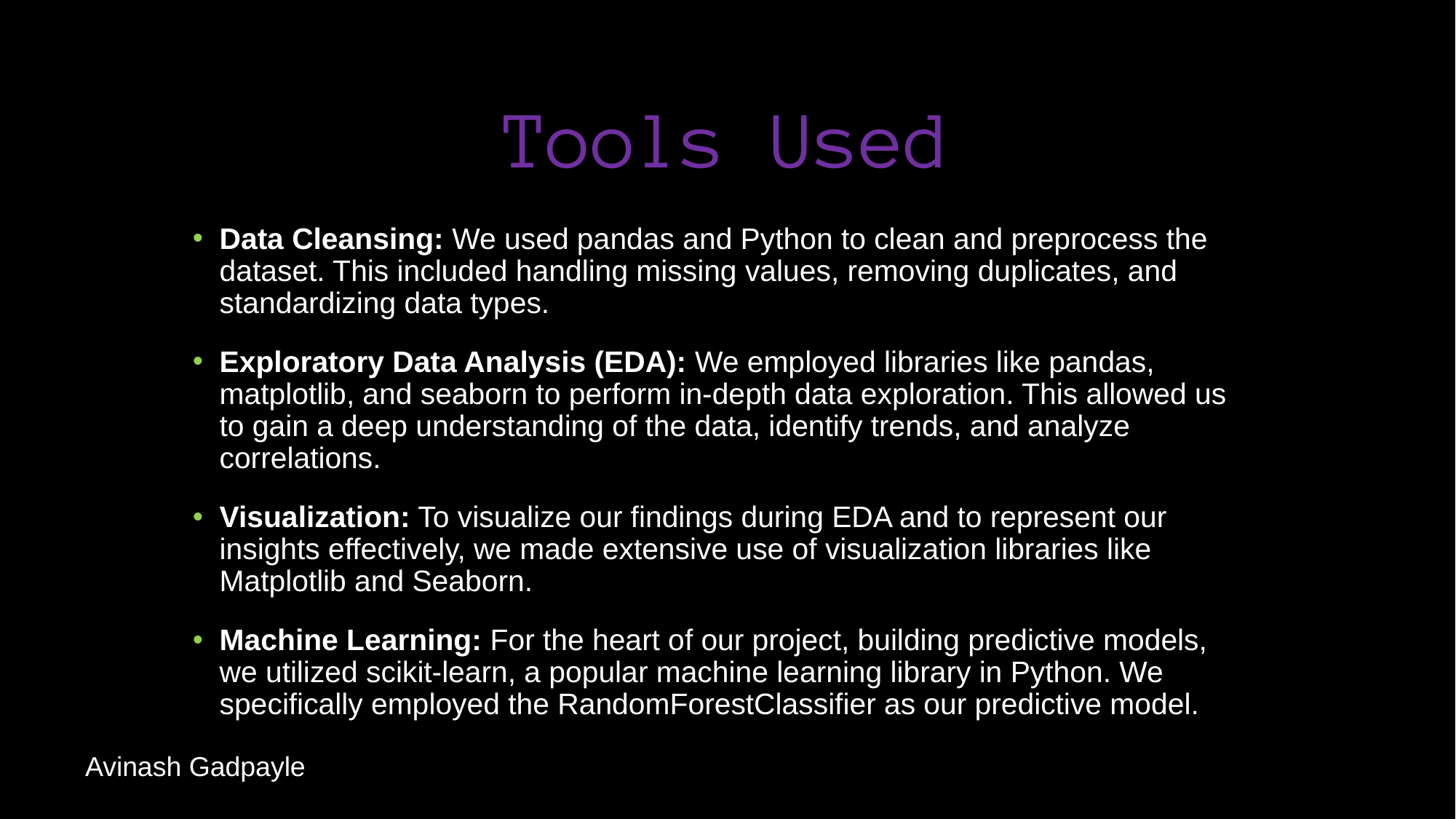

# Tools Used
Data Cleansing: We used pandas and Python to clean and preprocess the dataset. This included handling missing values, removing duplicates, and standardizing data types.
Exploratory Data Analysis (EDA): We employed libraries like pandas, matplotlib, and seaborn to perform in-depth data exploration. This allowed us to gain a deep understanding of the data, identify trends, and analyze correlations.
Visualization: To visualize our findings during EDA and to represent our insights effectively, we made extensive use of visualization libraries like Matplotlib and Seaborn.
Machine Learning: For the heart of our project, building predictive models, we utilized scikit-learn, a popular machine learning library in Python. We specifically employed the RandomForestClassifier as our predictive model.

Avinash Gadpayle